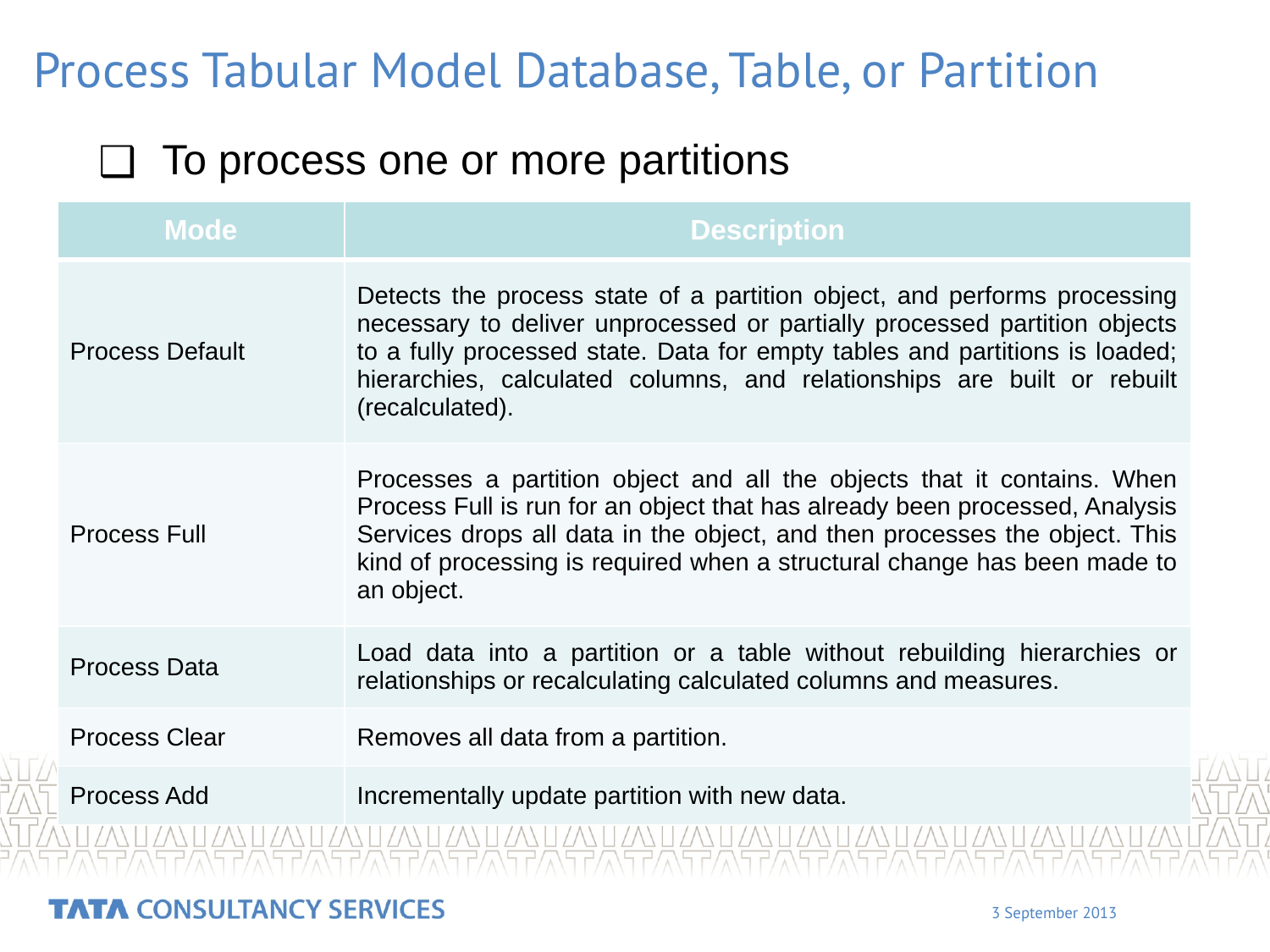

Process Tabular Model Database, Table, or Partition
To process one or more partitions
| Mode | Description |
| --- | --- |
| Process Default | Detects the process state of a partition object, and performs processing necessary to deliver unprocessed or partially processed partition objects to a fully processed state. Data for empty tables and partitions is loaded; hierarchies, calculated columns, and relationships are built or rebuilt (recalculated). |
| Process Full | Processes a partition object and all the objects that it contains. When Process Full is run for an object that has already been processed, Analysis Services drops all data in the object, and then processes the object. This kind of processing is required when a structural change has been made to an object. |
| Process Data | Load data into a partition or a table without rebuilding hierarchies or relationships or recalculating calculated columns and measures. |
| Process Clear | Removes all data from a partition. |
| Process Add | Incrementally update partition with new data. |